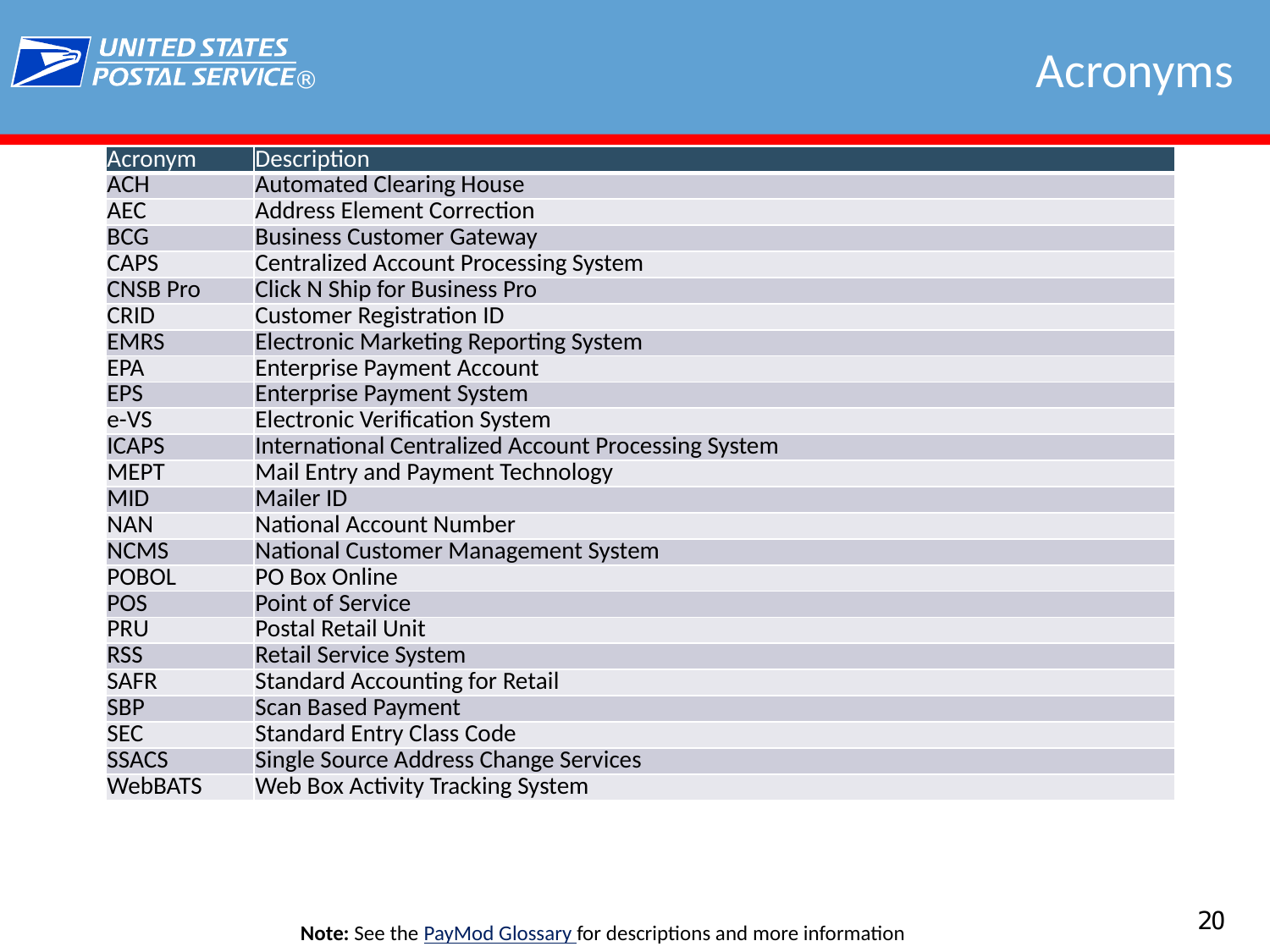

# Acronyms
| Acronym | Description |
| --- | --- |
| ACH | Automated Clearing House |
| AEC | Address Element Correction |
| BCG | Business Customer Gateway |
| CAPS | Centralized Account Processing System |
| CNSB Pro | Click N Ship for Business Pro |
| CRID | Customer Registration ID |
| EMRS | Electronic Marketing Reporting System |
| EPA | Enterprise Payment Account |
| EPS | Enterprise Payment System |
| e-VS | Electronic Verification System |
| ICAPS | International Centralized Account Processing System |
| MEPT | Mail Entry and Payment Technology |
| MID | Mailer ID |
| NAN | National Account Number |
| NCMS | National Customer Management System |
| POBOL | PO Box Online |
| POS | Point of Service |
| PRU | Postal Retail Unit |
| RSS | Retail Service System |
| SAFR | Standard Accounting for Retail |
| SBP | Scan Based Payment |
| SEC | Standard Entry Class Code |
| SSACS | Single Source Address Change Services |
| WebBATS | Web Box Activity Tracking System |
Note: See the PayMod Glossary for descriptions and more information